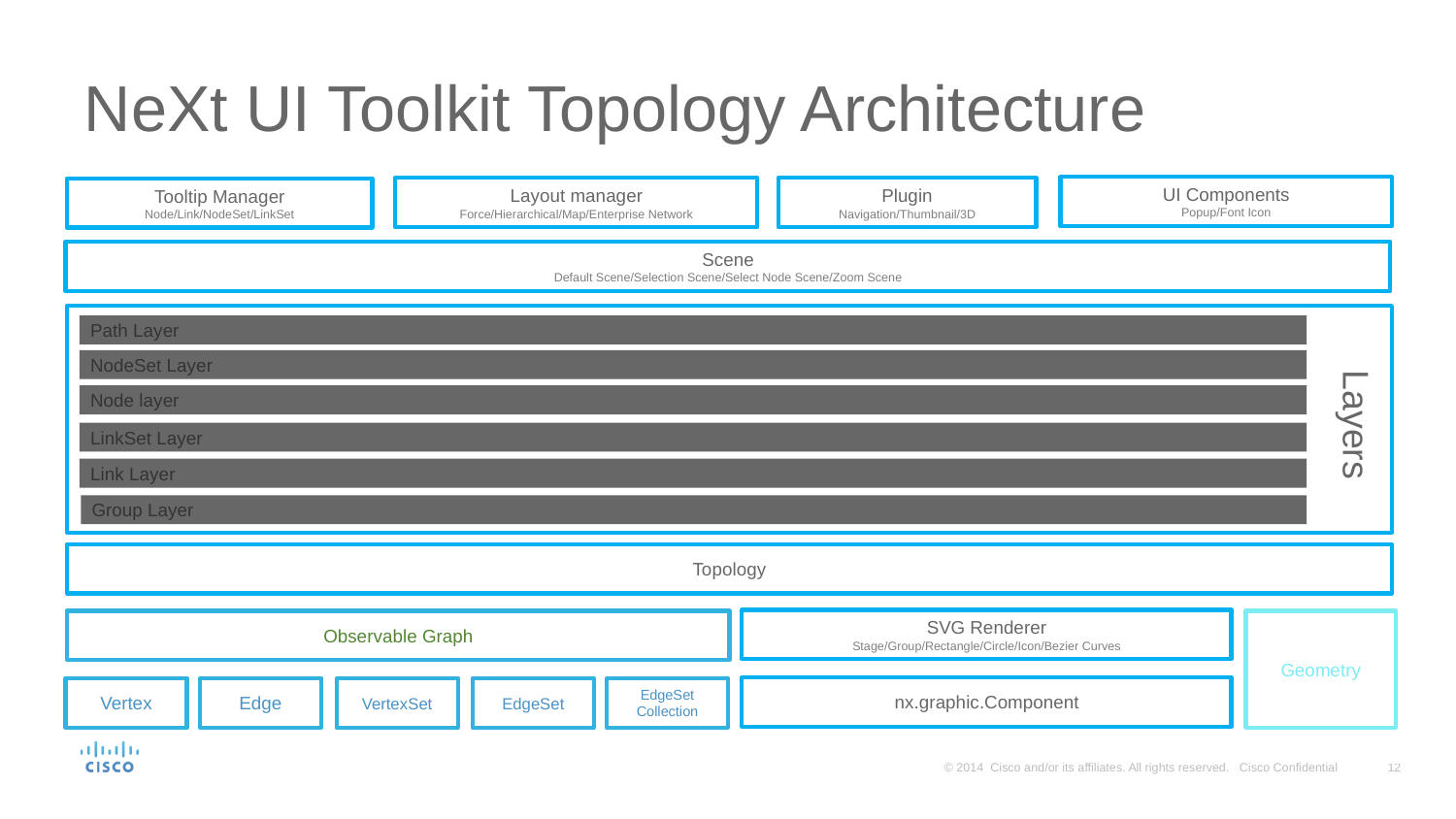

# NeXt UI Toolkit Topology Architecture
UI Components
Popup/Font Icon
Layout manager
Force/Hierarchical/Map/Enterprise Network
Plugin
Navigation/Thumbnail/3D
Tooltip Manager
Node/Link/NodeSet/LinkSet
Scene
Default Scene/Selection Scene/Select Node Scene/Zoom Scene

Path Layer
NodeSet Layer
Layers
Node layer
LinkSet Layer
Link Layer
Group Layer
Topology
SVG Renderer
Stage/Group/Rectangle/Circle/Icon/Bezier Curves
Observable Graph
Geometry
nx.graphic.Component
Vertex
Edge
VertexSet
EdgeSet
EdgeSet Collection